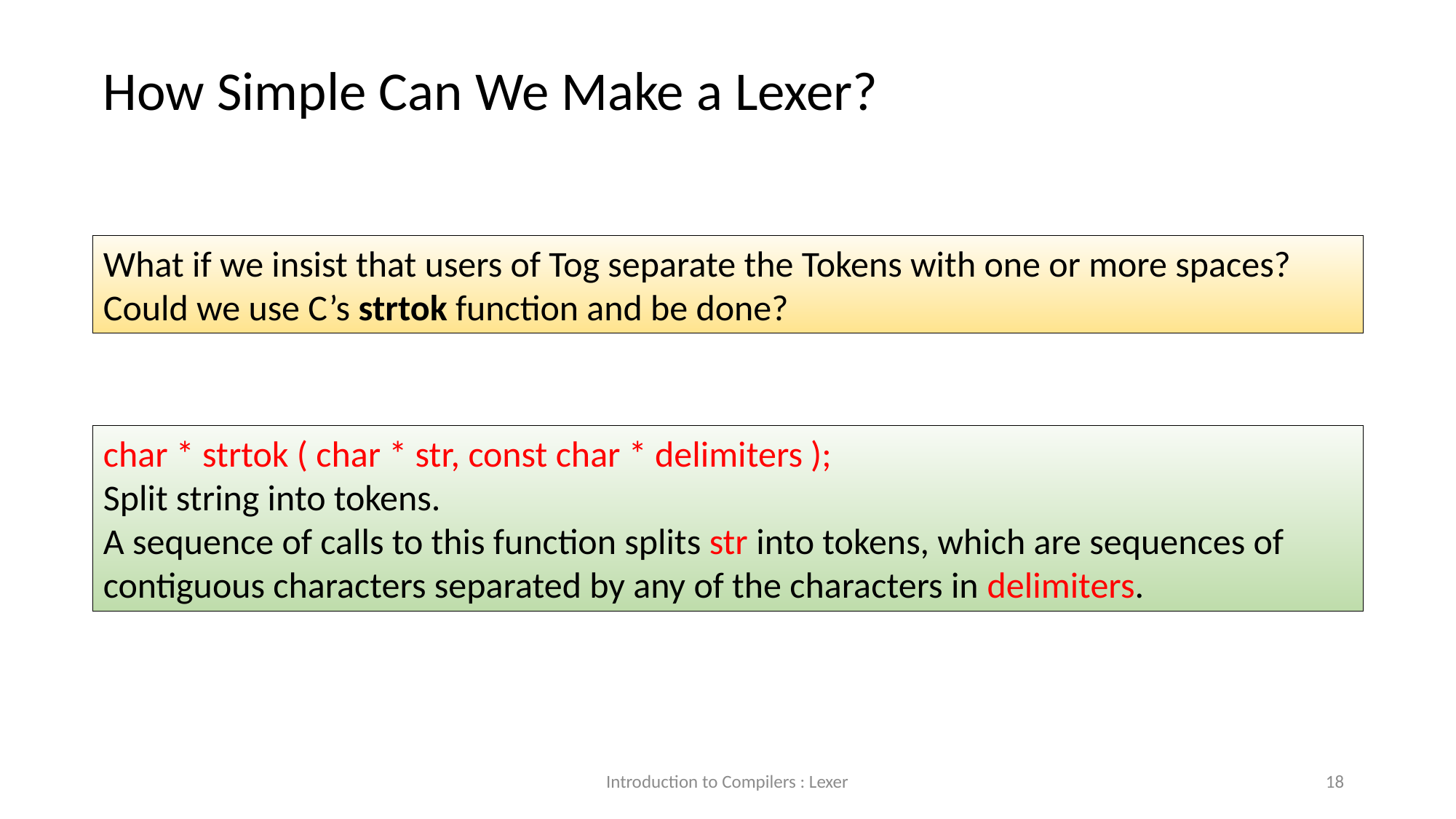

How Simple Can We Make a Lexer?
What if we insist that users of Tog separate the Tokens with one or more spaces?
Could we use C’s strtok function and be done?
char * strtok ( char * str, const char * delimiters );
Split string into tokens.
A sequence of calls to this function splits str into tokens, which are sequences of contiguous characters separated by any of the characters in delimiters.
Introduction to Compilers : Lexer
18